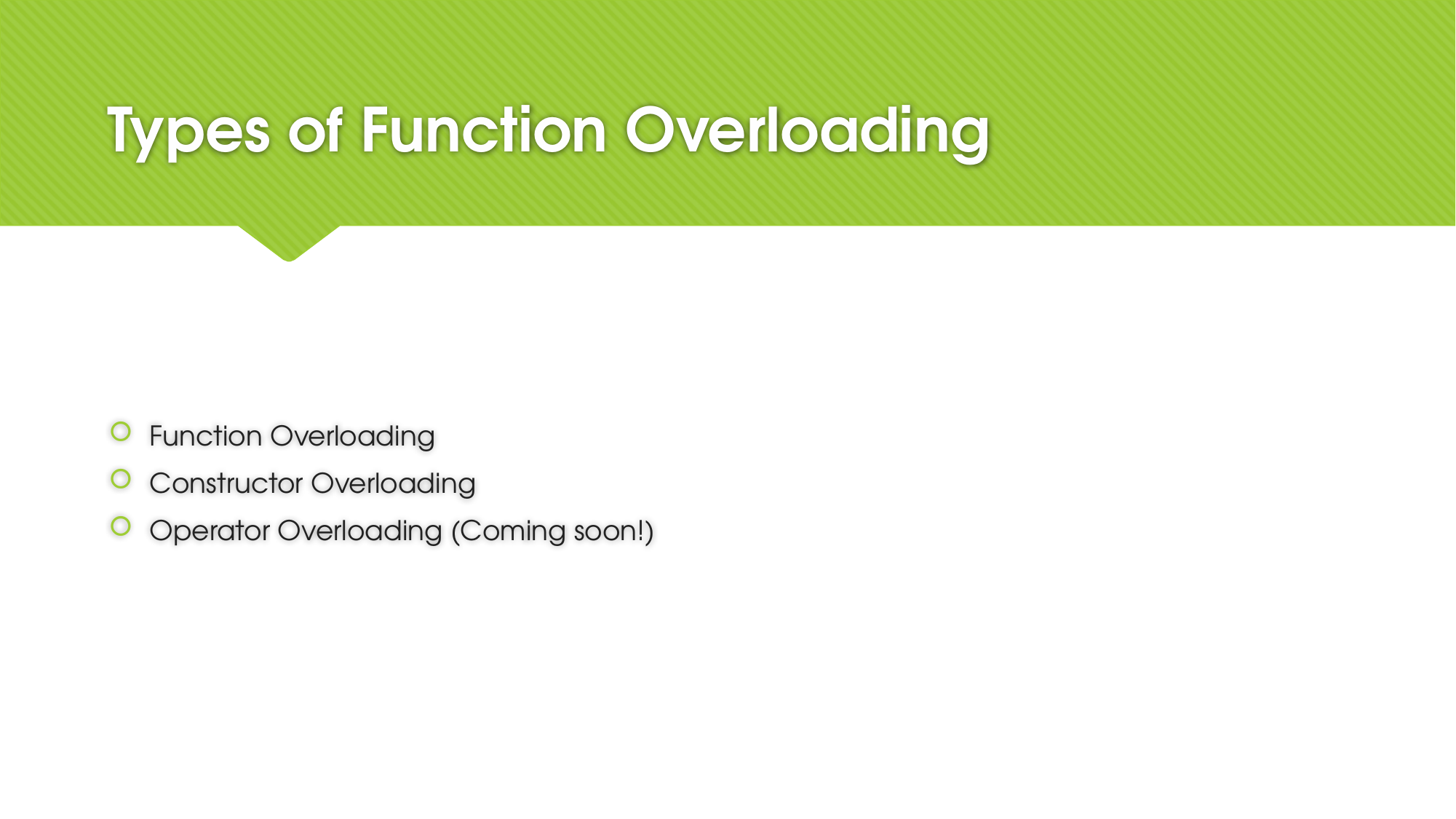

# Types of Function Overloading
Function Overloading
Constructor Overloading
Operator Overloading (Coming soon!)